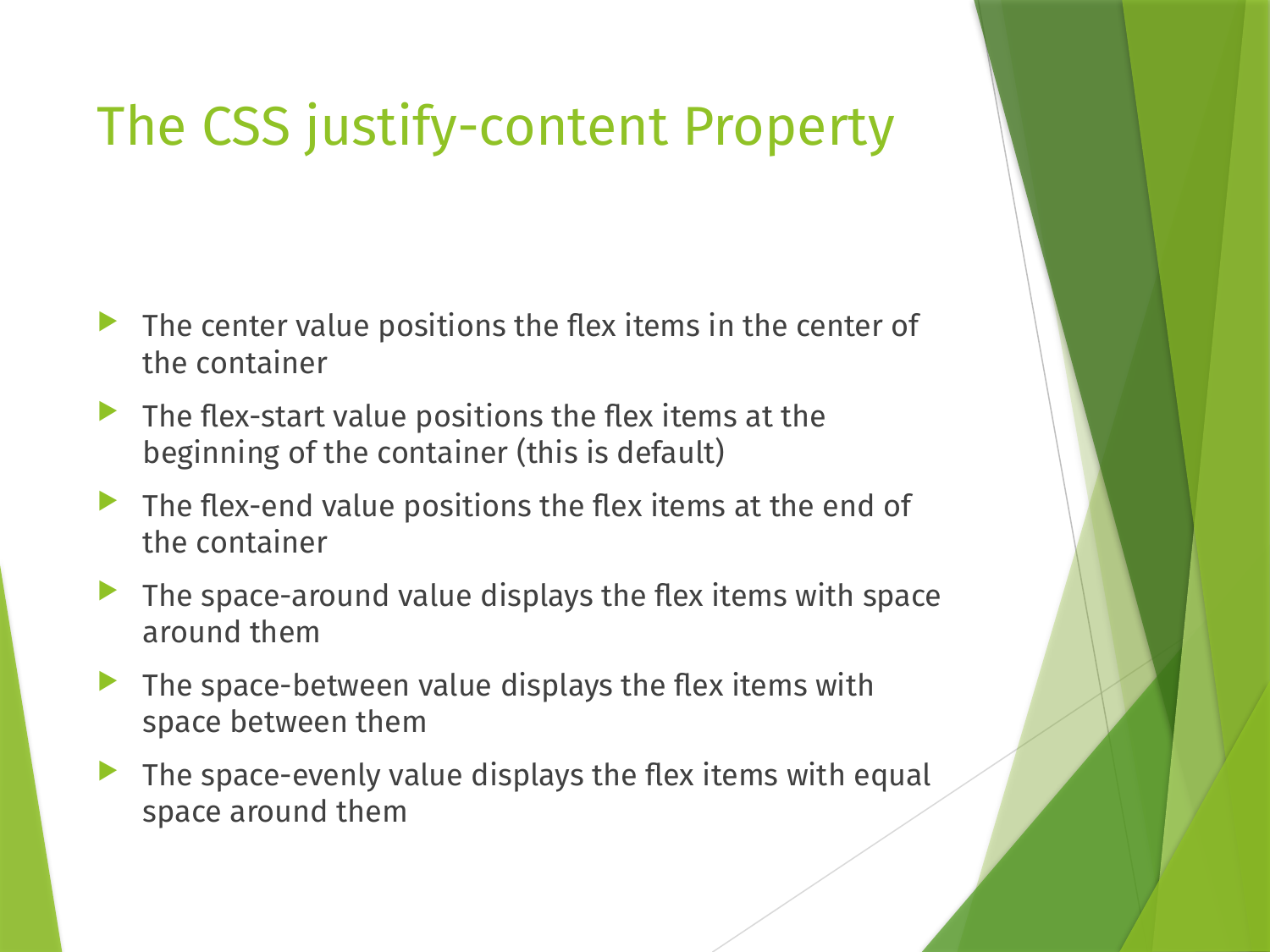

# The CSS justify-content Property
The center value positions the flex items in the center of the container
The flex-start value positions the flex items at the beginning of the container (this is default)
The flex-end value positions the flex items at the end of the container
The space-around value displays the flex items with space around them
The space-between value displays the flex items with space between them
The space-evenly value displays the flex items with equal space around them